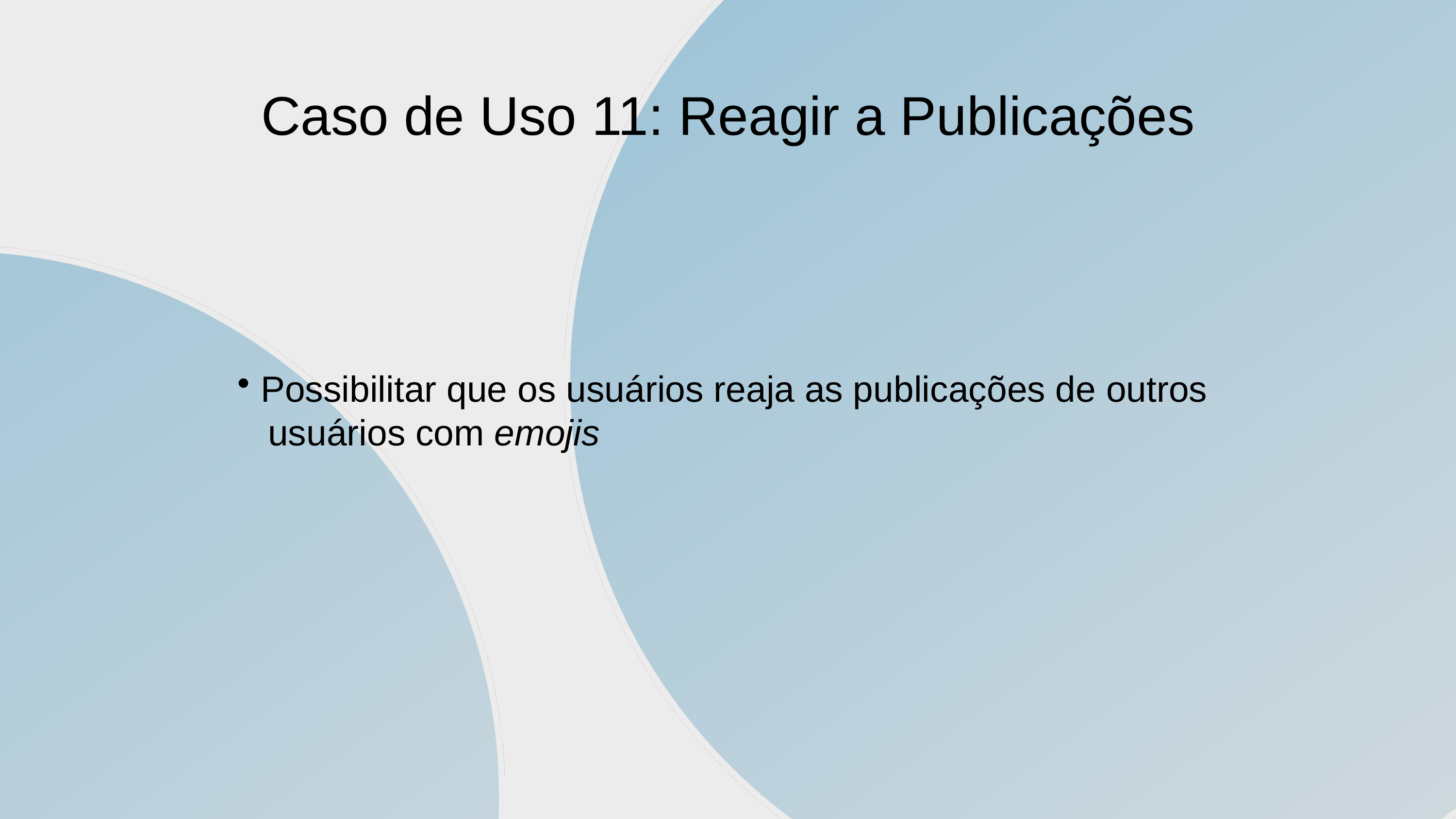

Caso de Uso 11: Reagir a Publicações

 Possibilitar que os usuários reaja as publicações de outros
   usuários com emojis